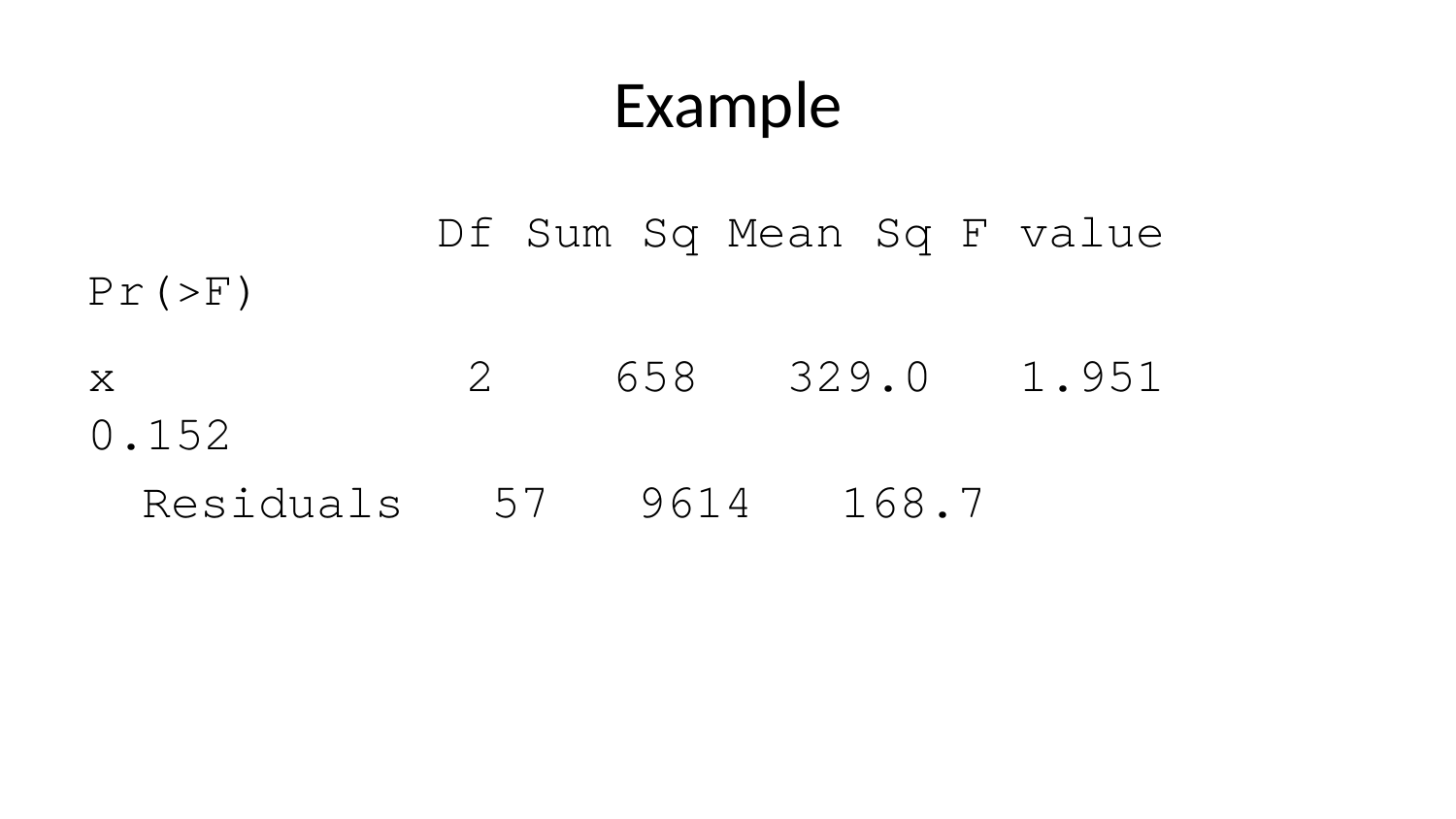

# Example
            Df Sum Sq Mean Sq F value Pr(>F)
x            2    658   329.0   1.951  0.152
Residuals   57   9614   168.7